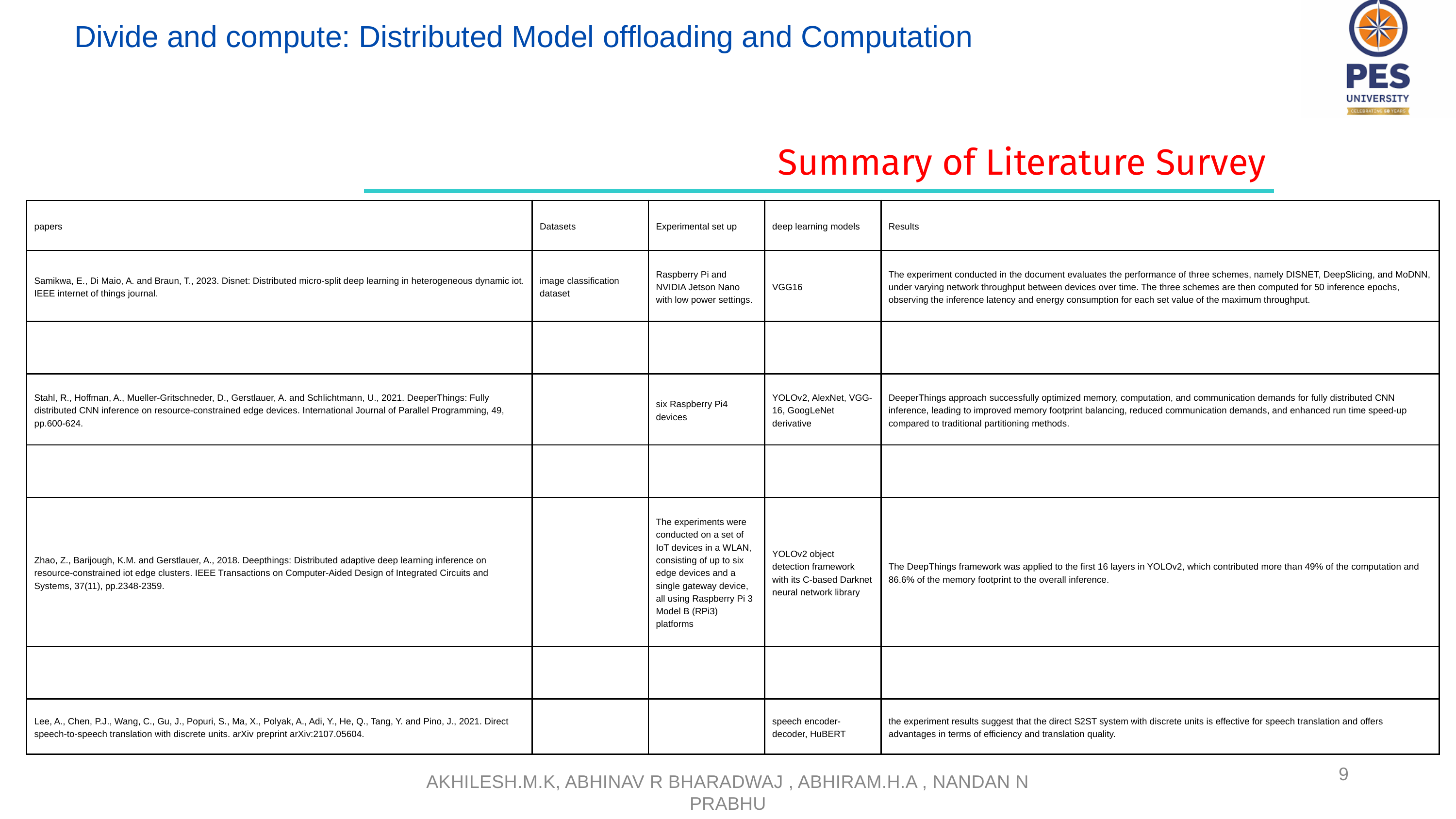

Divide and compute: Distributed Model offloading and Computation
Summary of Literature Survey

| papers | Datasets | Experimental set up | deep learning models | Results |
| --- | --- | --- | --- | --- |
| Samikwa, E., Di Maio, A. and Braun, T., 2023. Disnet: Distributed micro-split deep learning in heterogeneous dynamic iot. IEEE internet of things journal. | image classification dataset | Raspberry Pi and NVIDIA Jetson Nano with low power settings. | VGG16 | The experiment conducted in the document evaluates the performance of three schemes, namely DISNET, DeepSlicing, and MoDNN, under varying network throughput between devices over time. The three schemes are then computed for 50 inference epochs, observing the inference latency and energy consumption for each set value of the maximum throughput. |
|  |  |  |  |  |
| Stahl, R., Hoffman, A., Mueller-Gritschneder, D., Gerstlauer, A. and Schlichtmann, U., 2021. DeeperThings: Fully distributed CNN inference on resource-constrained edge devices. International Journal of Parallel Programming, 49, pp.600-624. |  | six Raspberry Pi4 devices | YOLOv2, AlexNet, VGG-16, GoogLeNet derivative | DeeperThings approach successfully optimized memory, computation, and communication demands for fully distributed CNN inference, leading to improved memory footprint balancing, reduced communication demands, and enhanced run time speed-up compared to traditional partitioning methods. |
|  |  |  |  |  |
| Zhao, Z., Barijough, K.M. and Gerstlauer, A., 2018. Deepthings: Distributed adaptive deep learning inference on resource-constrained iot edge clusters. IEEE Transactions on Computer-Aided Design of Integrated Circuits and Systems, 37(11), pp.2348-2359. |  | The experiments were conducted on a set of IoT devices in a WLAN, consisting of up to six edge devices and a single gateway device, all using Raspberry Pi 3 Model B (RPi3) platforms | YOLOv2 object detection framework with its C-based Darknet neural network library | The DeepThings framework was applied to the first 16 layers in YOLOv2, which contributed more than 49% of the computation and 86.6% of the memory footprint to the overall inference. |
|  |  |  |  |  |
| Lee, A., Chen, P.J., Wang, C., Gu, J., Popuri, S., Ma, X., Polyak, A., Adi, Y., He, Q., Tang, Y. and Pino, J., 2021. Direct speech-to-speech translation with discrete units. arXiv preprint arXiv:2107.05604. |  |  | speech encoder-decoder, HuBERT | the experiment results suggest that the direct S2ST system with discrete units is effective for speech translation and offers advantages in terms of efficiency and translation quality. |
9
AKHILESH.M.K, ABHINAV R BHARADWAJ , ABHIRAM.H.A , NANDAN N PRABHU